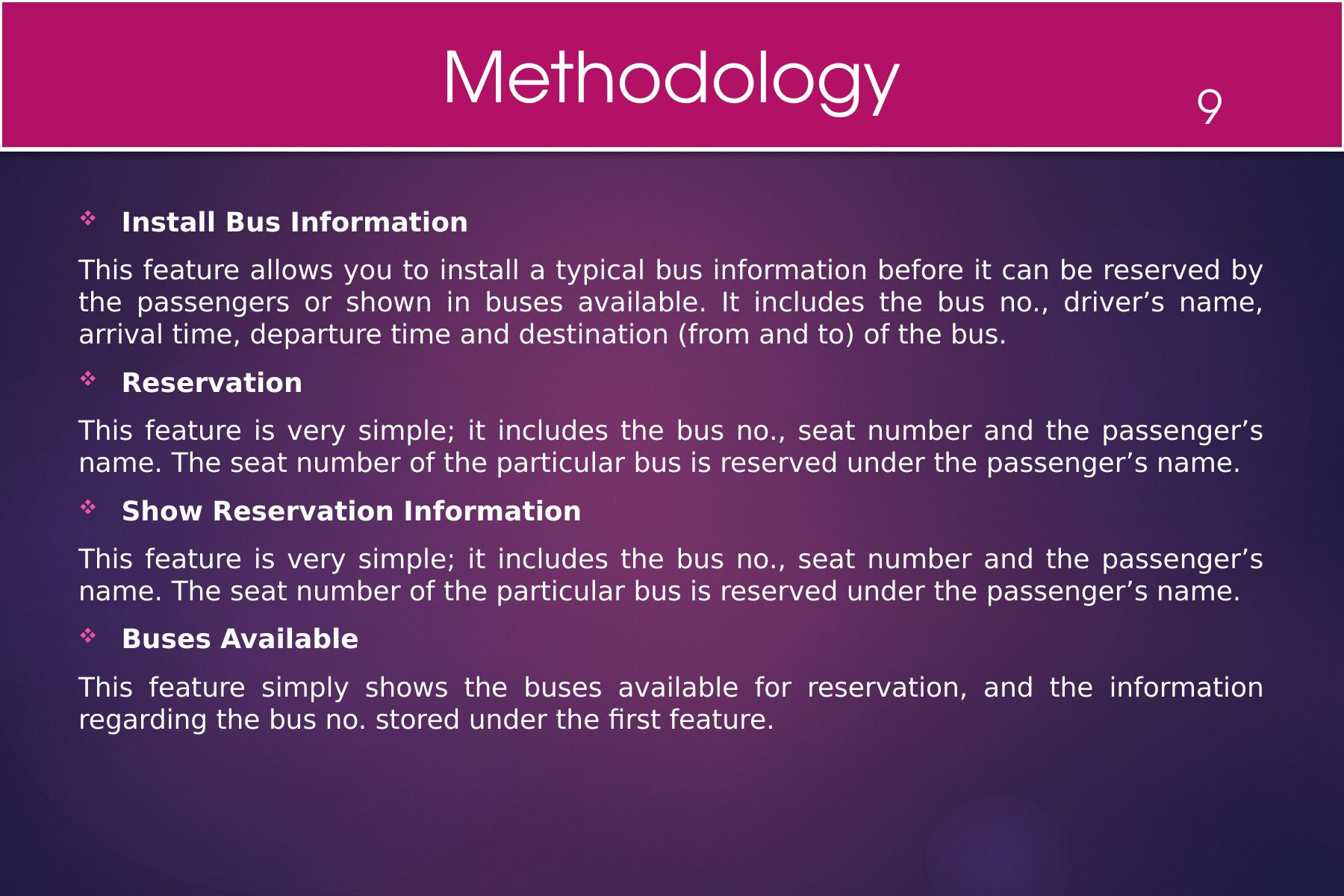

# Methodology
9
Install Bus Information
This feature allows you to install a typical bus information before it can be reserved by the passengers or shown in buses available. It includes the bus no., driver’s name, arrival time, departure time and destination (from and to) of the bus.
Reservation
This feature is very simple; it includes the bus no., seat number and the passenger’s name. The seat number of the particular bus is reserved under the passenger’s name.
Show Reservation Information
This feature is very simple; it includes the bus no., seat number and the passenger’s name. The seat number of the particular bus is reserved under the passenger’s name.
Buses Available
This feature simply shows the buses available for reservation, and the information regarding the bus no. stored under the first feature.